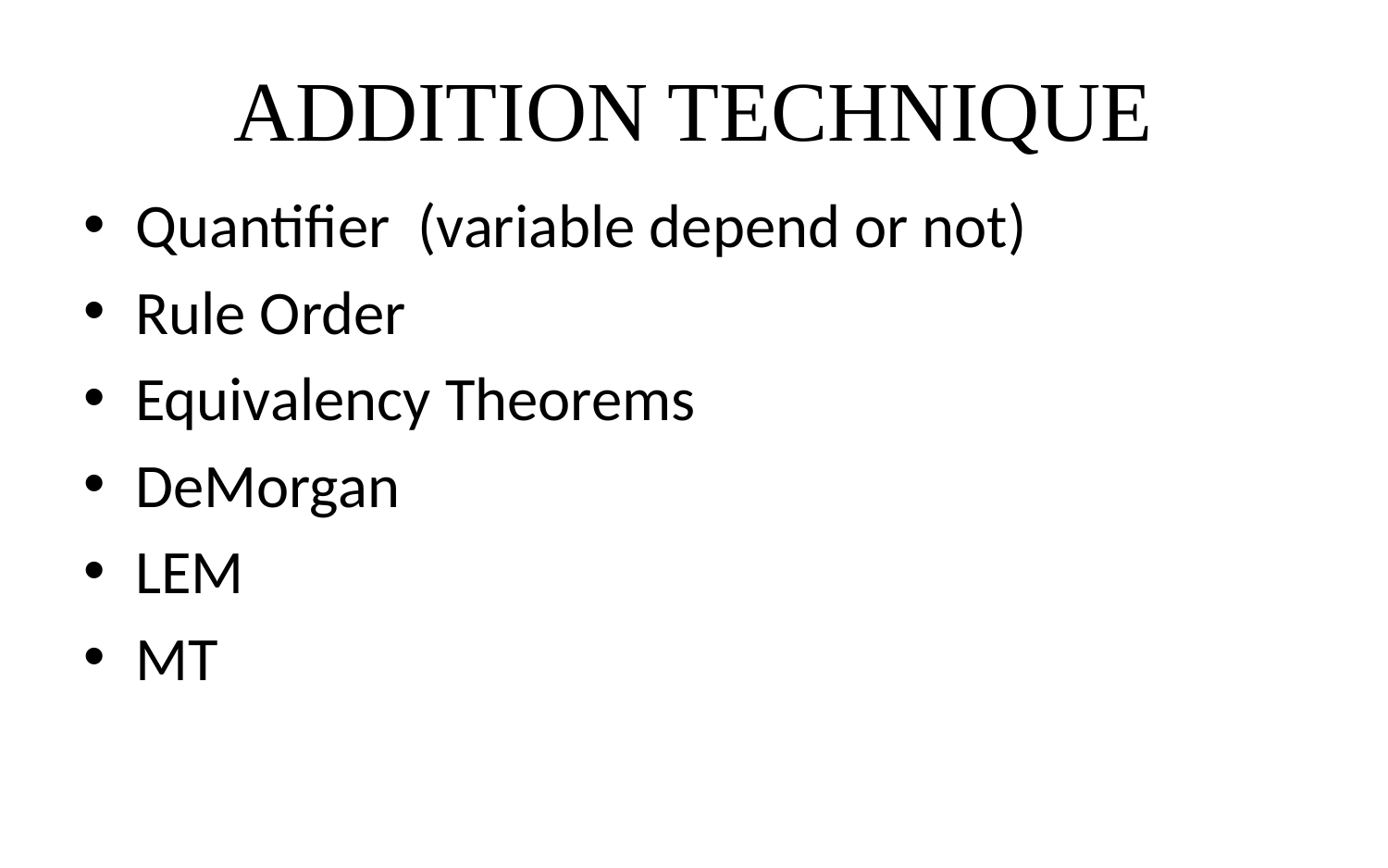

# ADDITION TECHNIQUE
Quantifier  (variable depend or not)
Rule Order
Equivalency Theorems
DeMorgan
LEM
MT